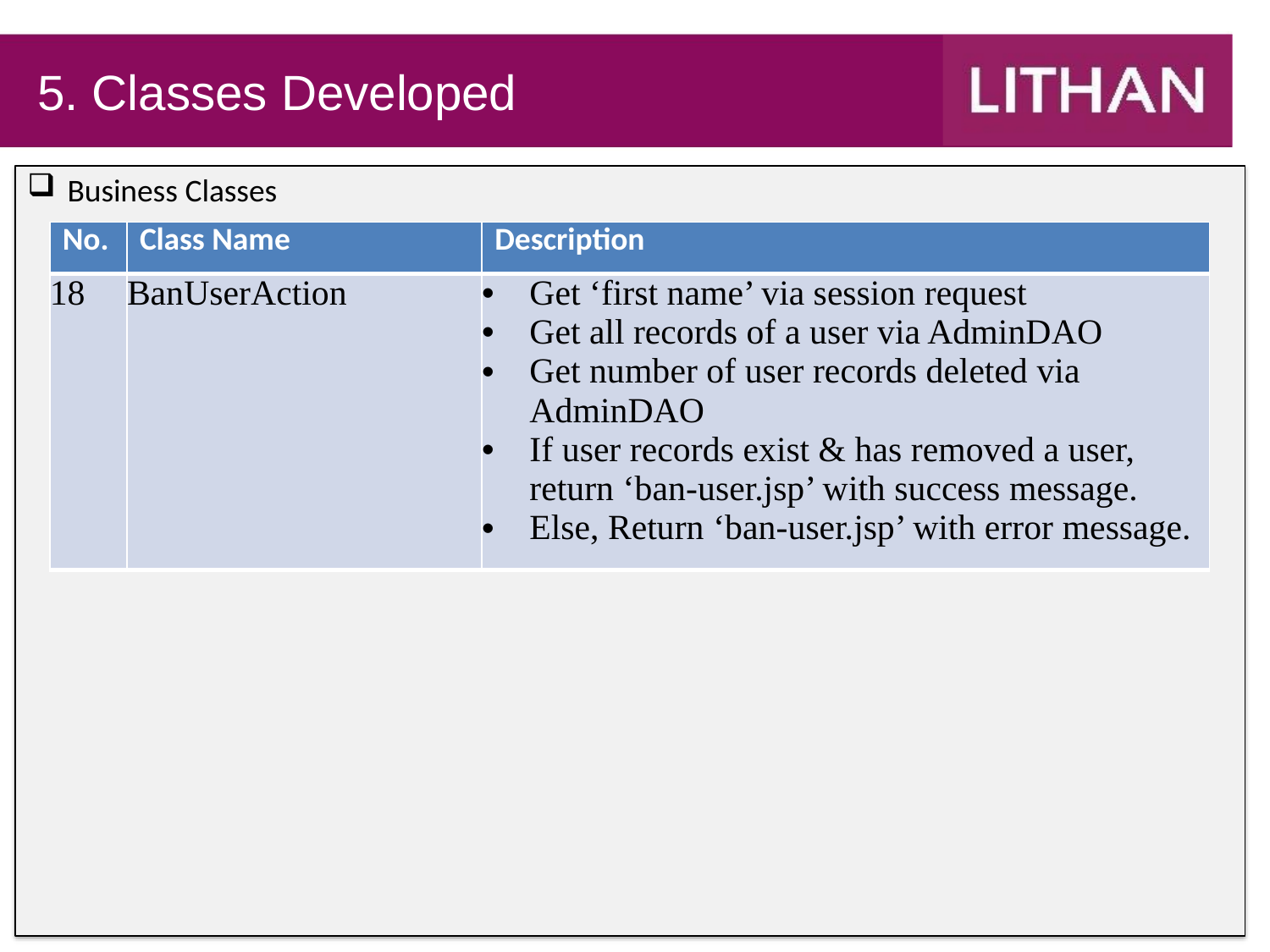

# 5. Classes Developed

Business Classes
| No. | Class Name | Description |
| --- | --- | --- |
| 18 | BanUserAction | Get ‘first name’ via session request Get all records of a user via AdminDAO Get number of user records deleted via AdminDAO If user records exist & has removed a user, return ‘ban-user.jsp’ with success message. Else, Return ‘ban-user.jsp’ with error message. |